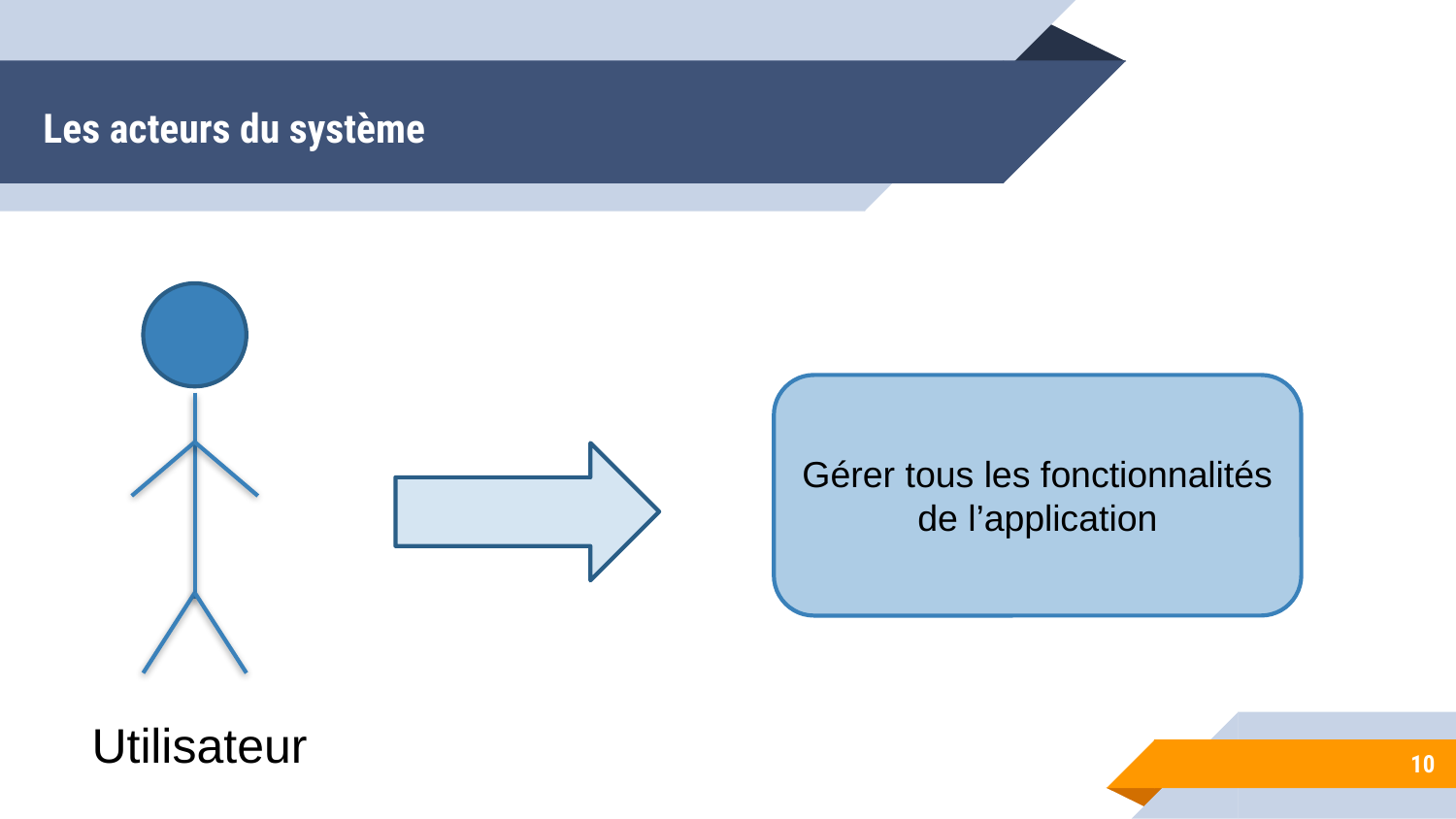

# Les acteurs du système

Gérer tous les fonctionnalités
de l’application

Utilisateur
10